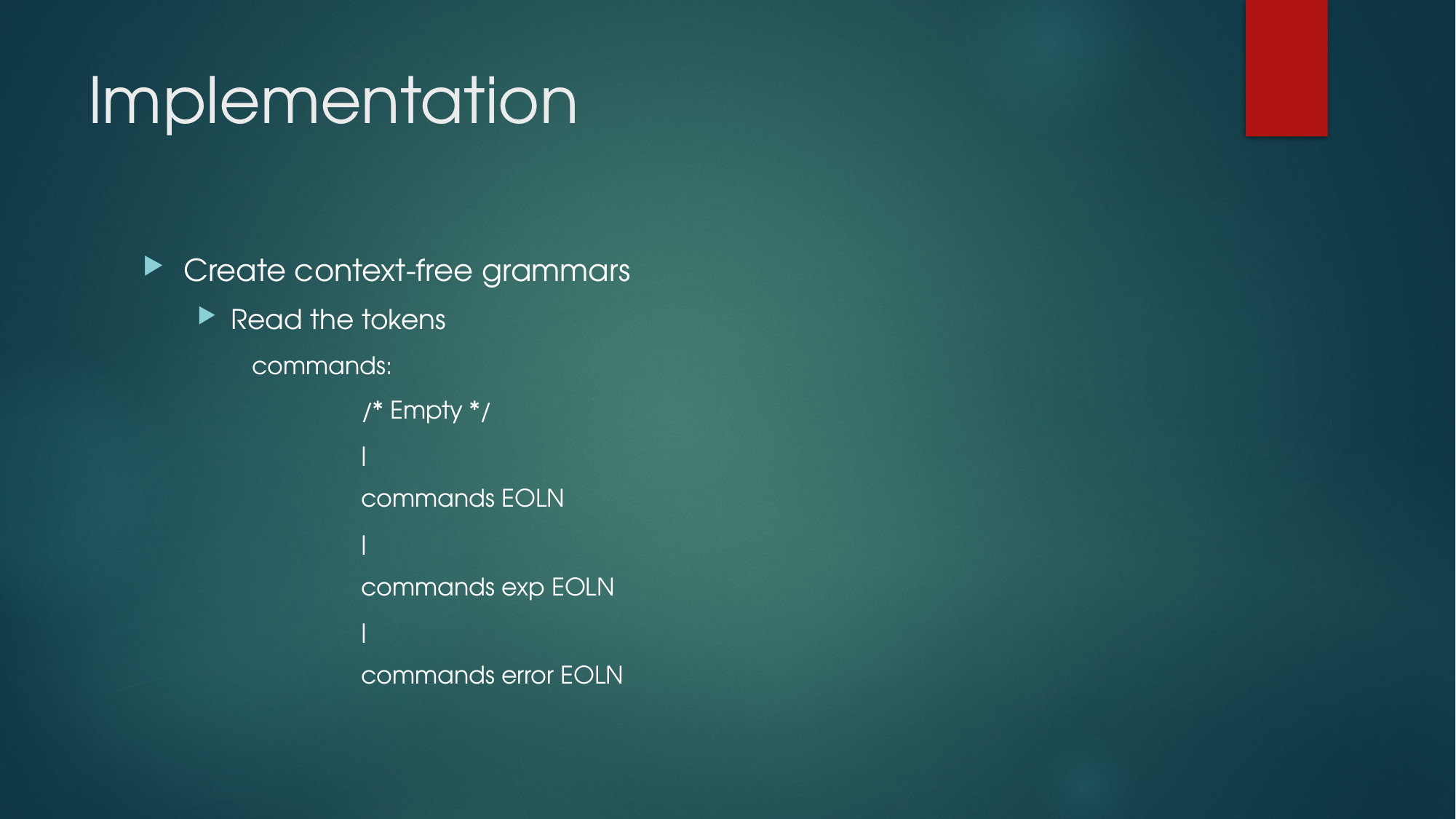

# Implementation
Create context-free grammars
Read the tokens
commands:
	/* Empty */
	|
	commands EOLN
	|
	commands exp EOLN
	|
	commands error EOLN